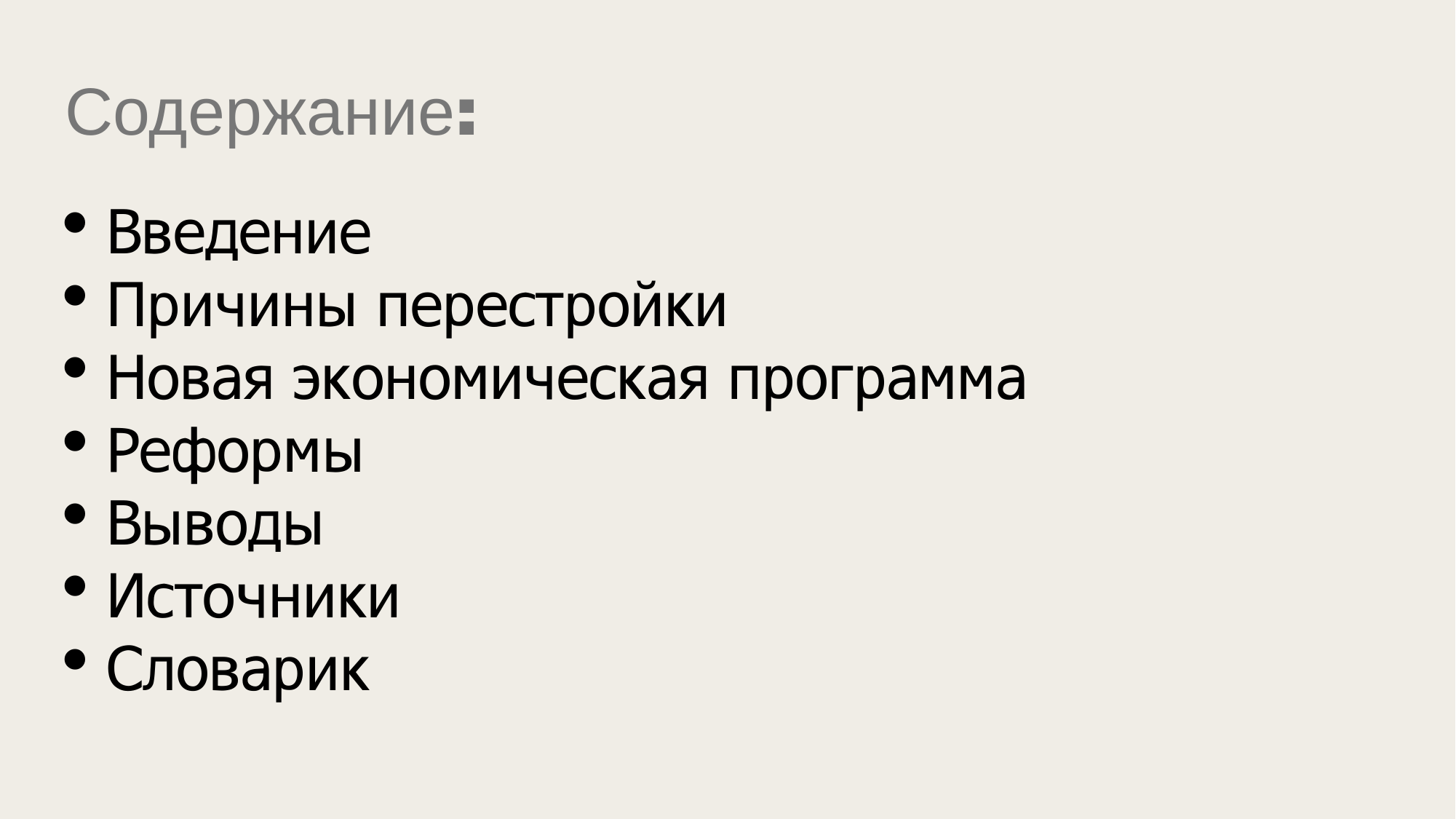

Содержание:
Введение
Причины перестройки
Новая экономическая программа
Реформы
Выводы
Источники
Словарик